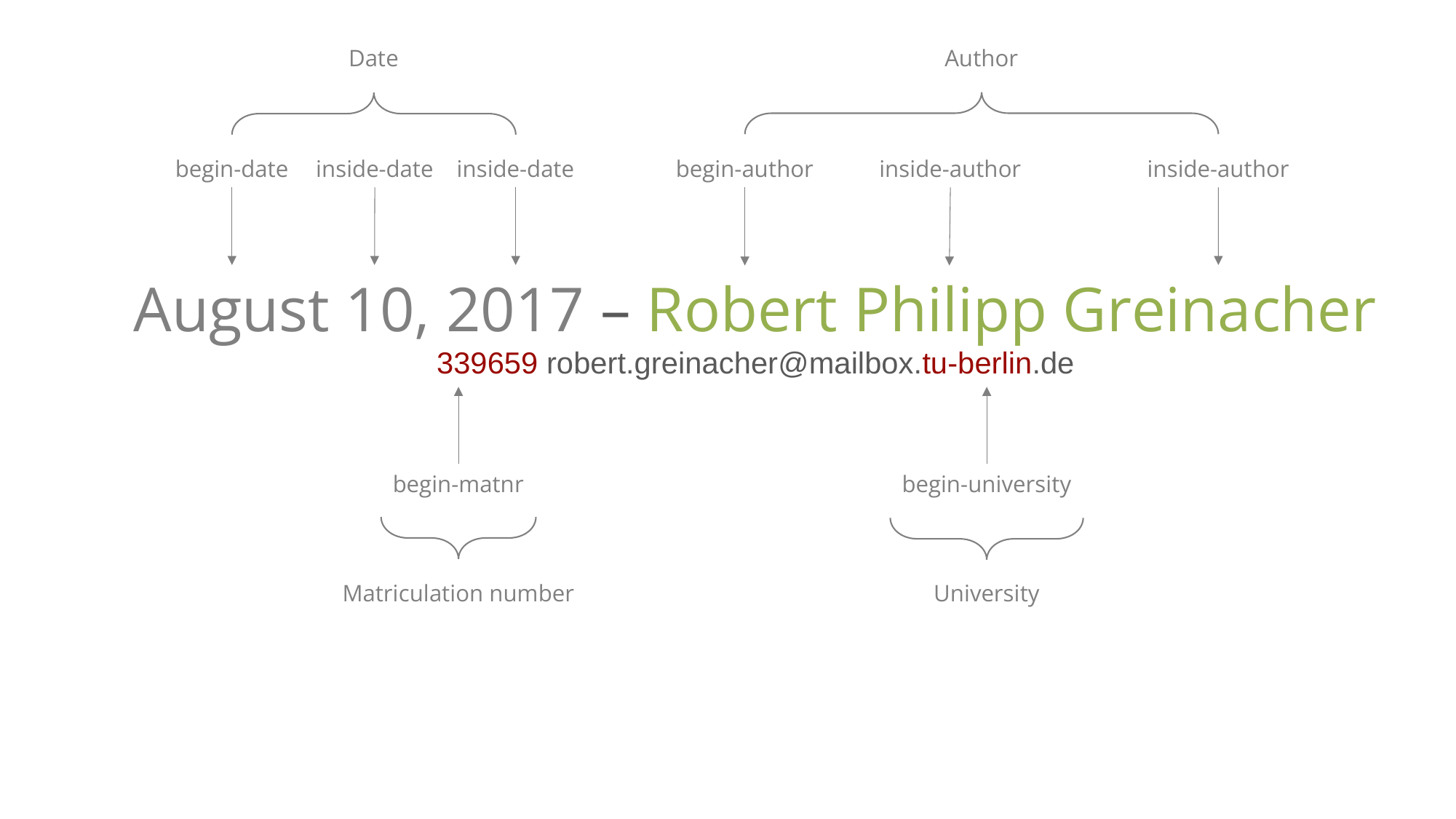

Date
Author
begin-date
inside-date
inside-date
begin-author
inside-author
inside-author
August 10, 2017 – Robert Philipp Greinacher
339659 robert.greinacher@mailbox.tu-berlin.de

begin-matnr
begin-university
Matriculation number
University